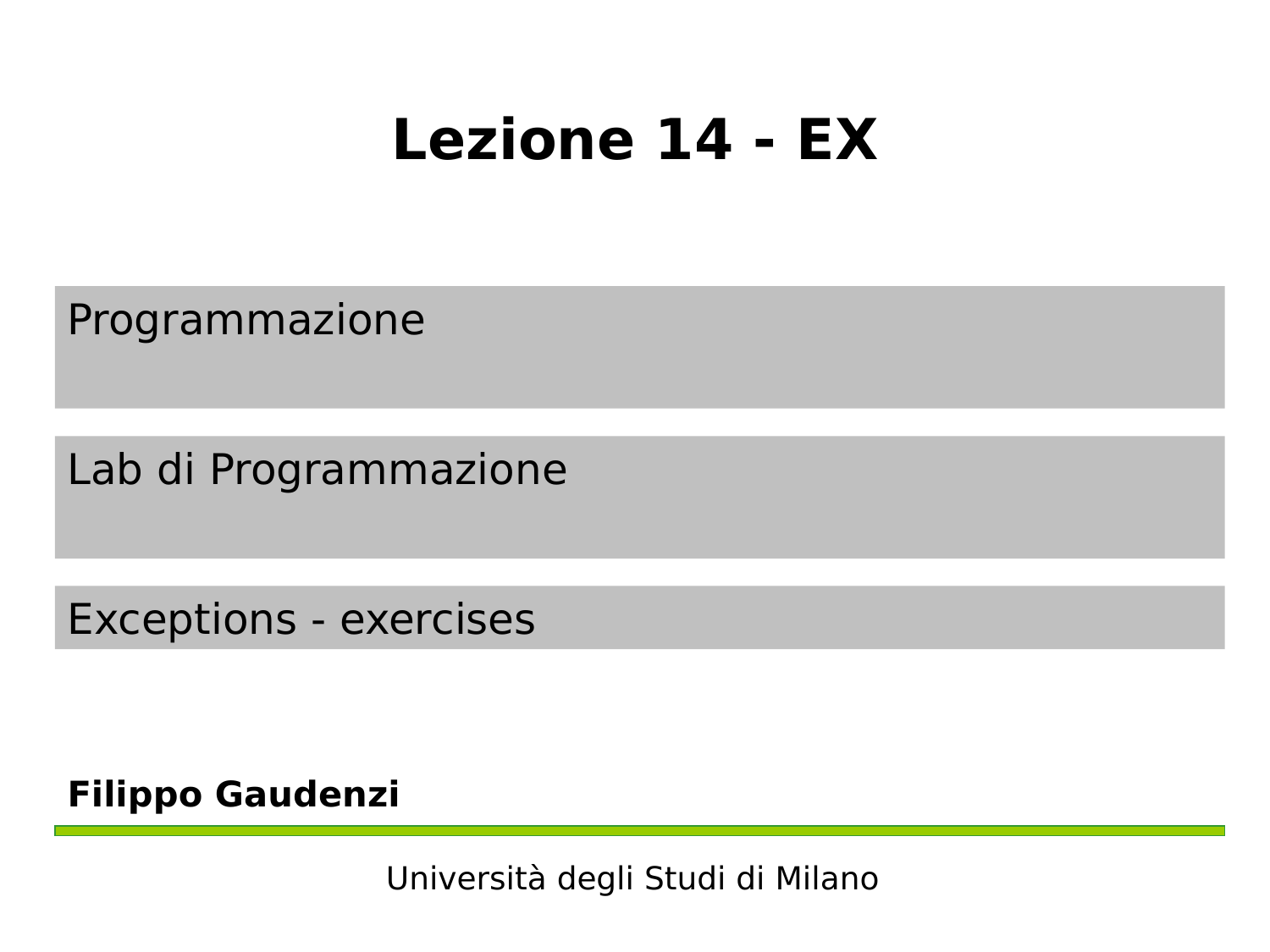

# Lezione 14 - EX
Programmazione

Lab di Programmazione

Exceptions - exercises
Filippo Gaudenzi

Università degli Studi di Milano